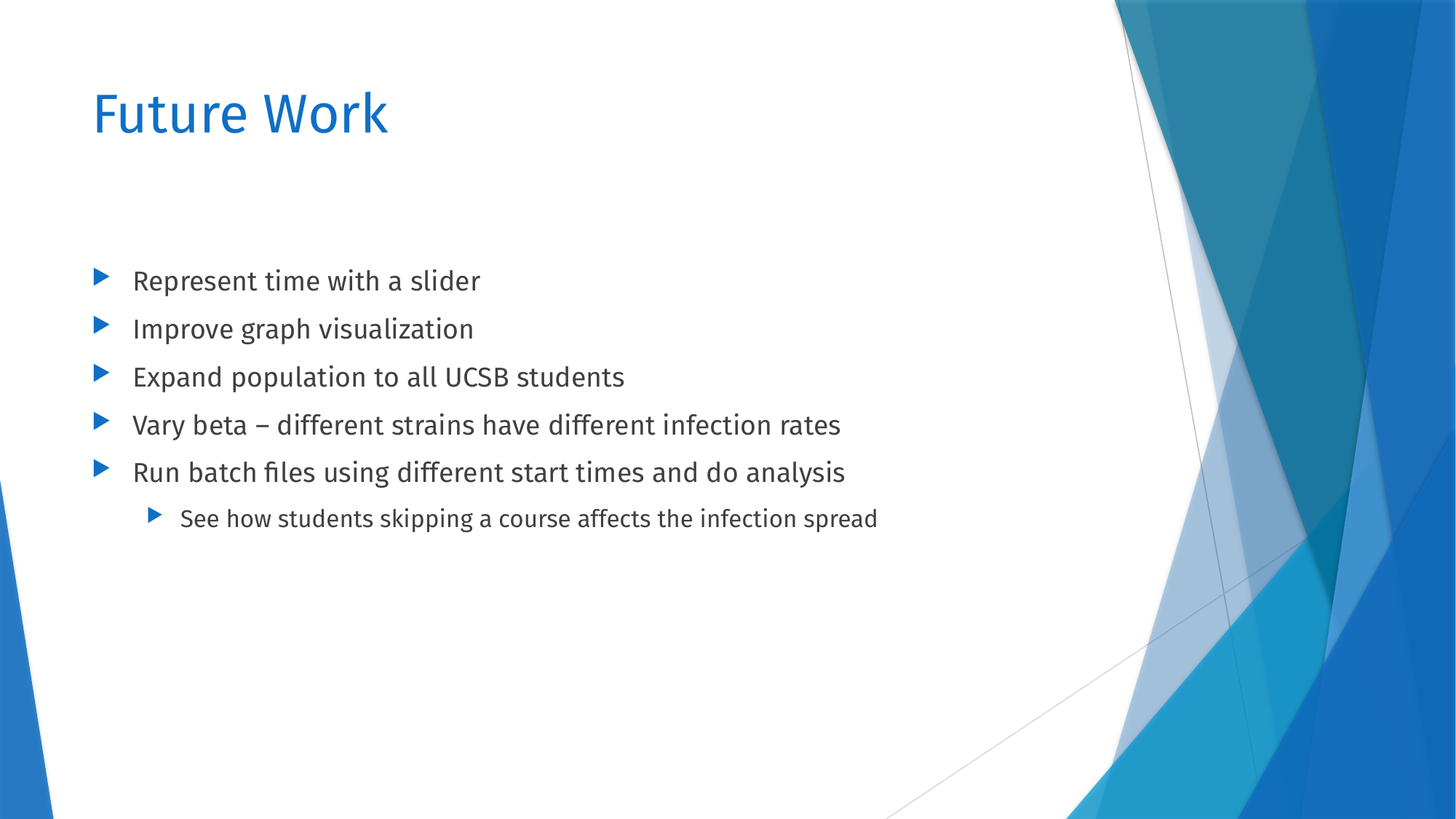

# Future Work
Represent time with a slider
Improve graph visualization
Expand population to all UCSB students
Vary beta – different strains have different infection rates
Run batch files using different start times and do analysis
See how students skipping a course affects the infection spread